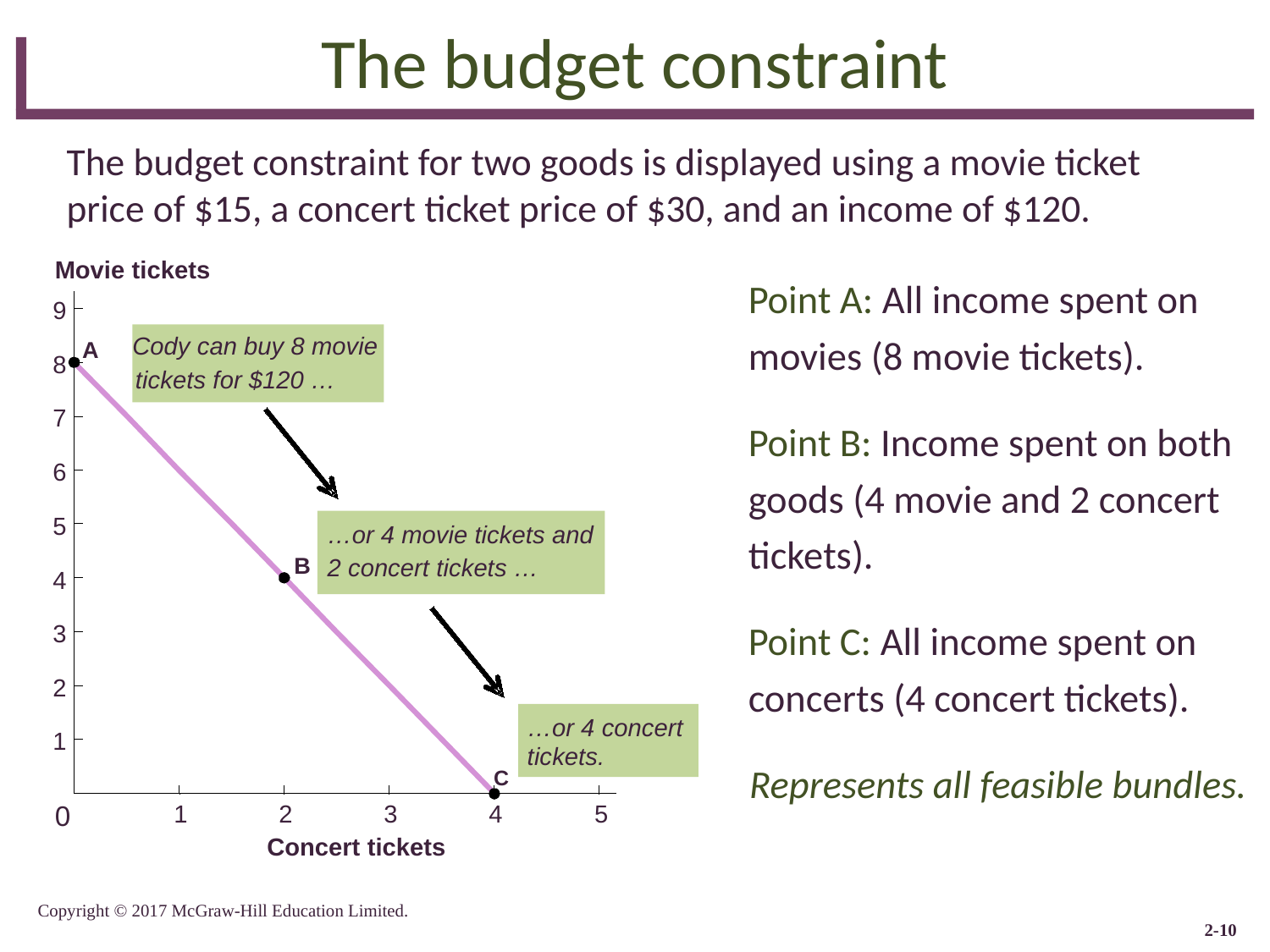

# The budget constraint
The budget constraint for two goods is displayed using a movie ticket price of $15, a concert ticket price of $30, and an income of $120.
Movie tickets
Point A: All income spent on movies (8 movie tickets).
Point B: Income spent on both goods (4 movie and 2 concert tickets).
Point C: All income spent on concerts (4 concert tickets).
Represents all feasible bundles.

9

Cody can buy 8 movie
A
8

tickets for $120 …
7

6

5

…or 4 movie tickets and

B
2 concert tickets …
4

3

2

…or 4 concert
1

tickets.
C

0
1
2
3
4
5
Concert tickets